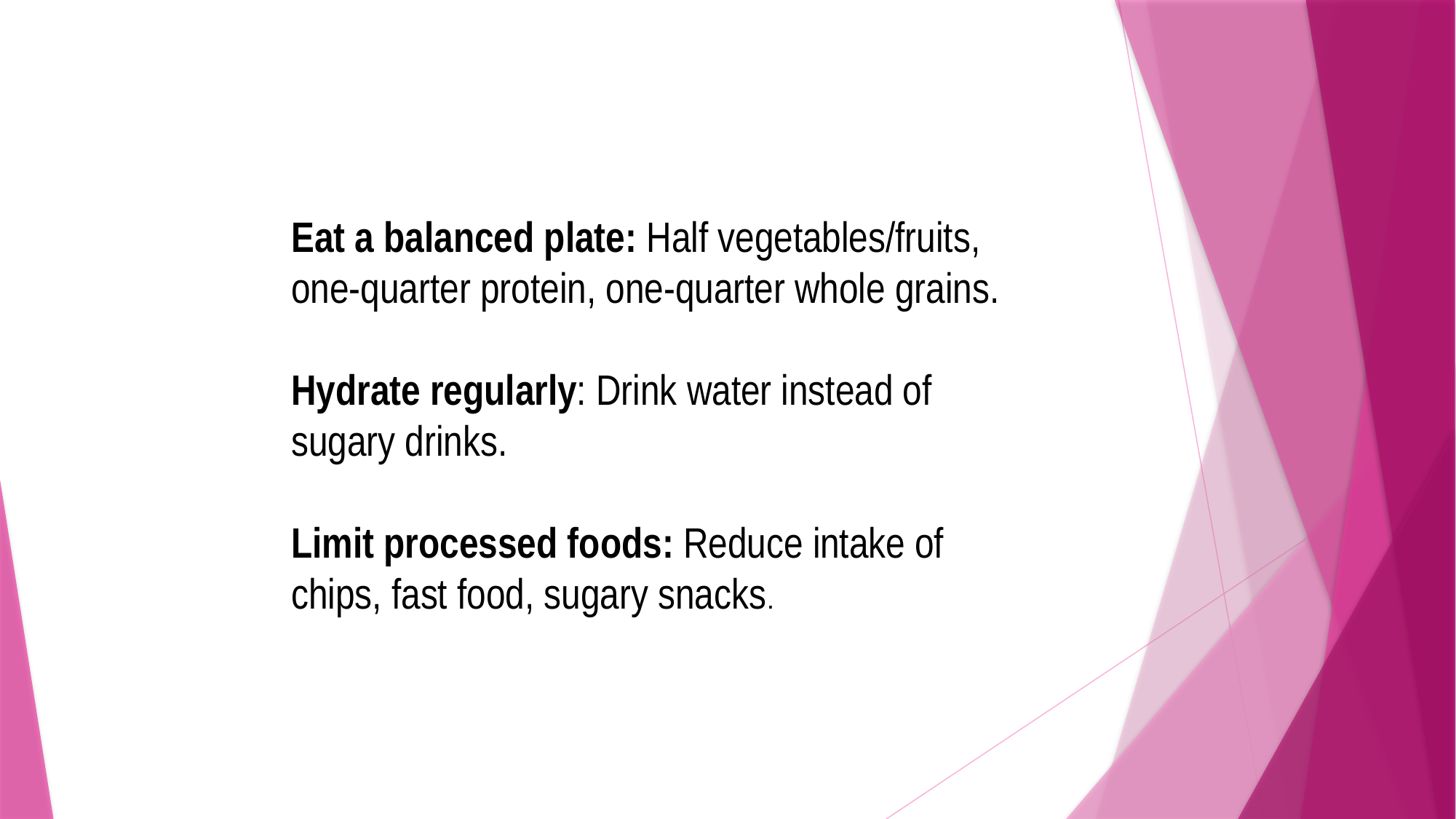

Eat a balanced plate: Half vegetables/fruits, one-quarter protein, one-quarter whole grains.

Hydrate regularly: Drink water instead of sugary drinks.

Limit processed foods: Reduce intake of chips, fast food, sugary snacks.